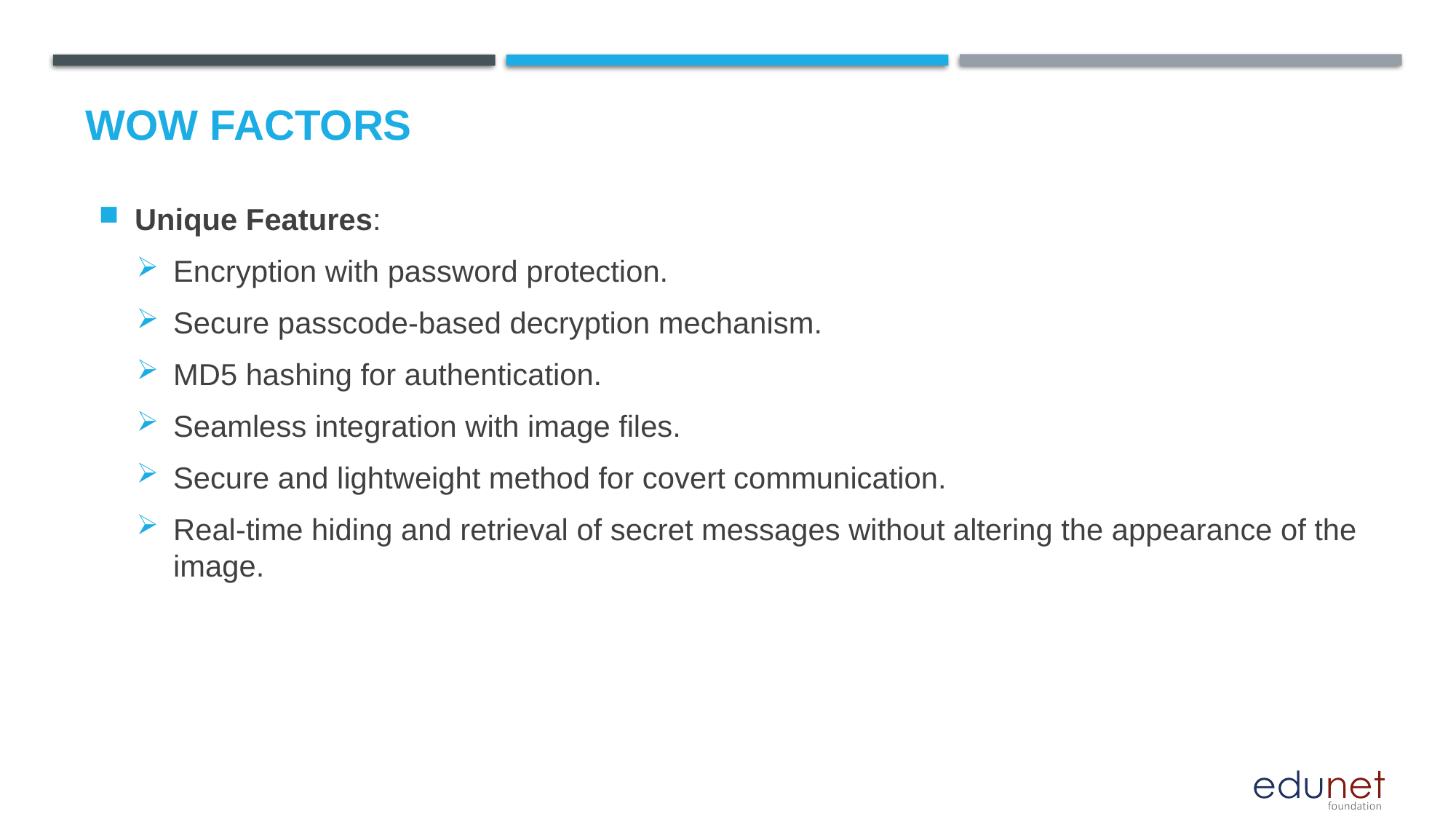

# Wow factors
Unique Features:
Encryption with password protection.
Secure passcode-based decryption mechanism.
MD5 hashing for authentication.
Seamless integration with image files.
Secure and lightweight method for covert communication.
Real-time hiding and retrieval of secret messages without altering the appearance of the image.